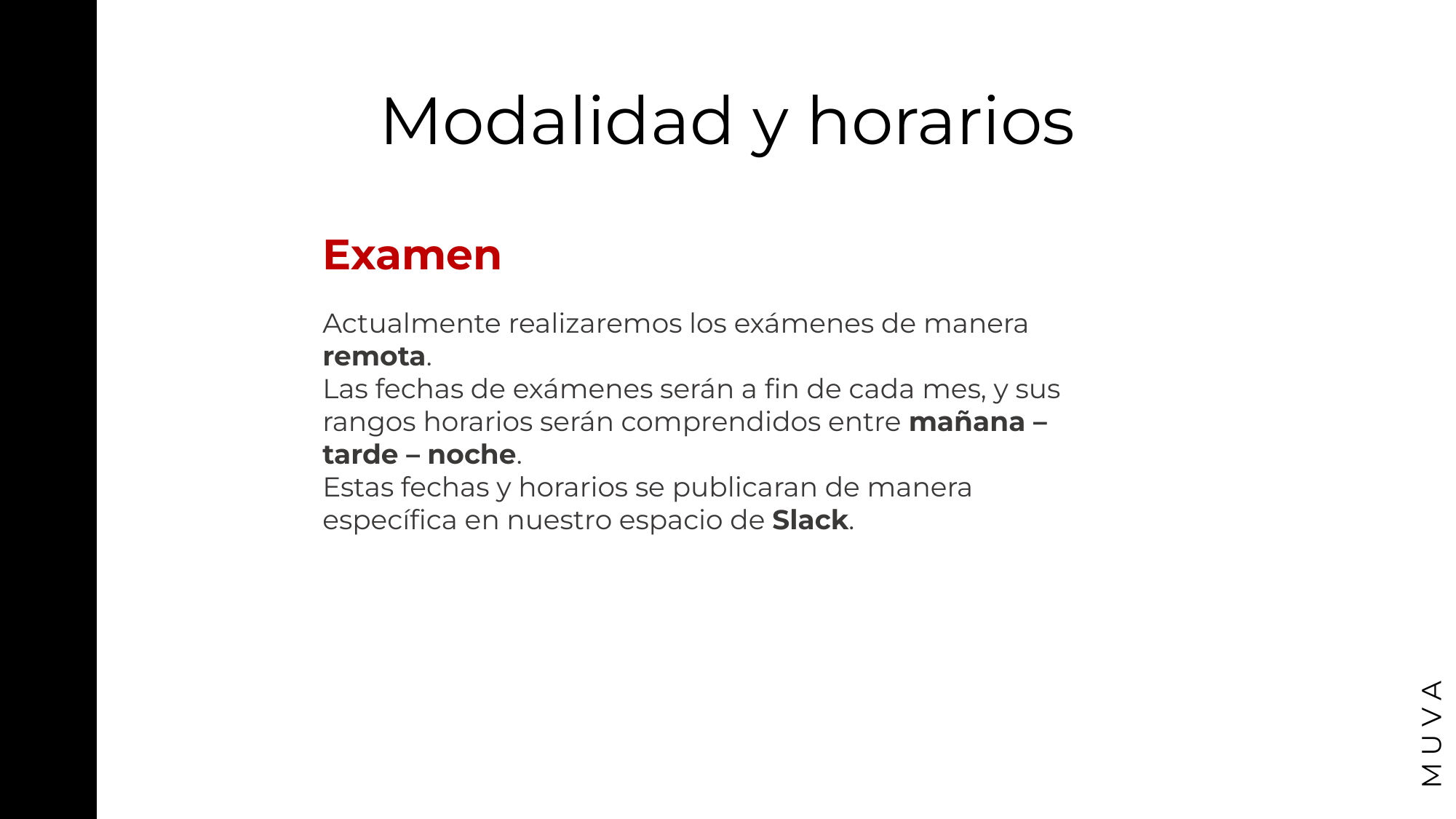

# Modalidad y horarios
Examen
Actualmente realizaremos los exámenes de manera remota.
Las fechas de exámenes serán a fin de cada mes, y sus rangos horarios serán comprendidos entre mañana – tarde – noche.
Estas fechas y horarios se publicaran de manera específica en nuestro espacio de Slack.
M U V A